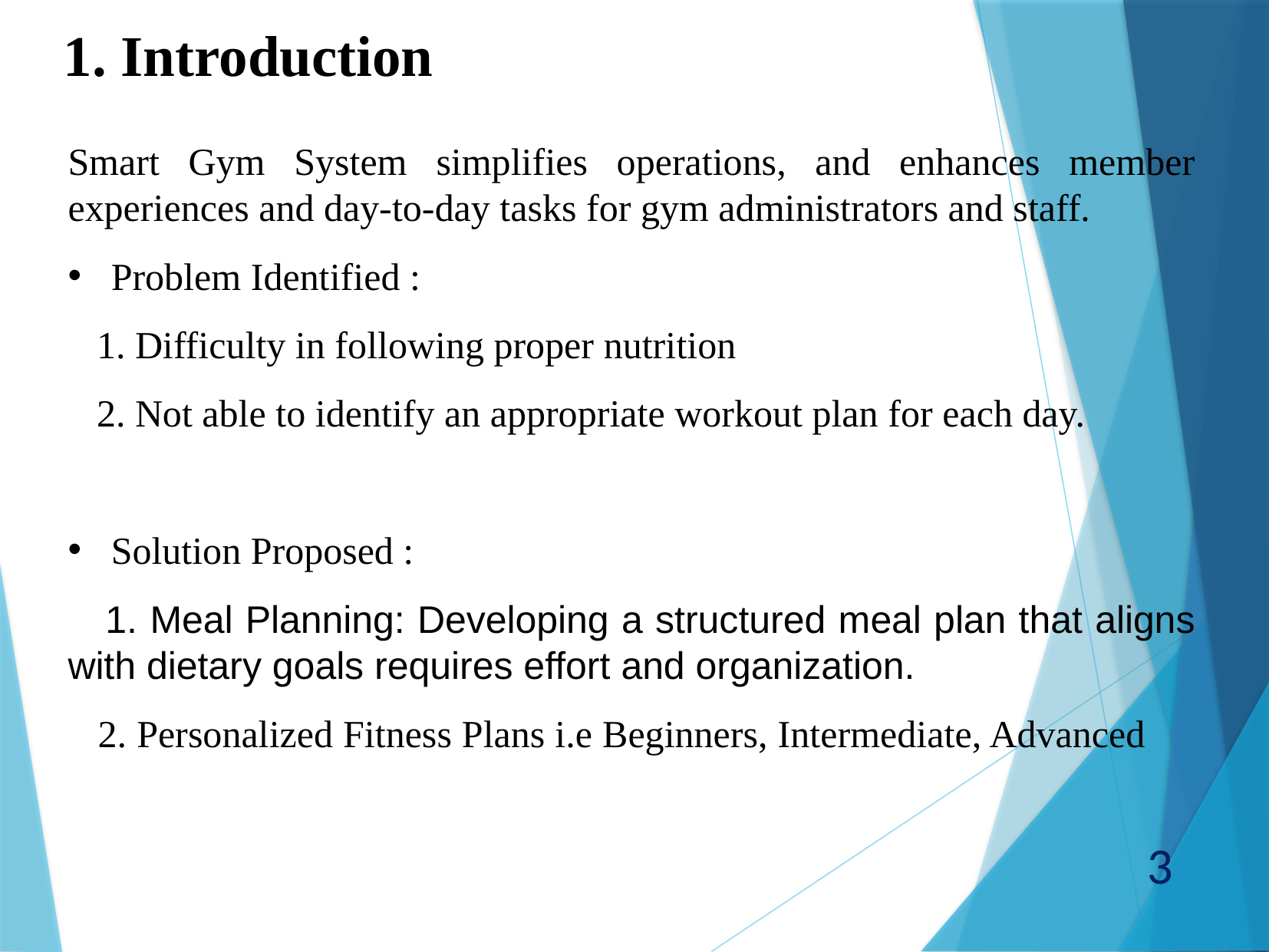

1. Introduction
Smart Gym System simplifies operations, and enhances member experiences and day-to-day tasks for gym administrators and staff.
Problem Identified :
   1. Difficulty in following proper nutrition
   2. Not able to identify an appropriate workout plan for each day.

Solution Proposed :
   1. Meal Planning: Developing a structured meal plan that aligns with dietary goals requires effort and organization.
   2. Personalized Fitness Plans i.e Beginners, Intermediate, Advanced

3